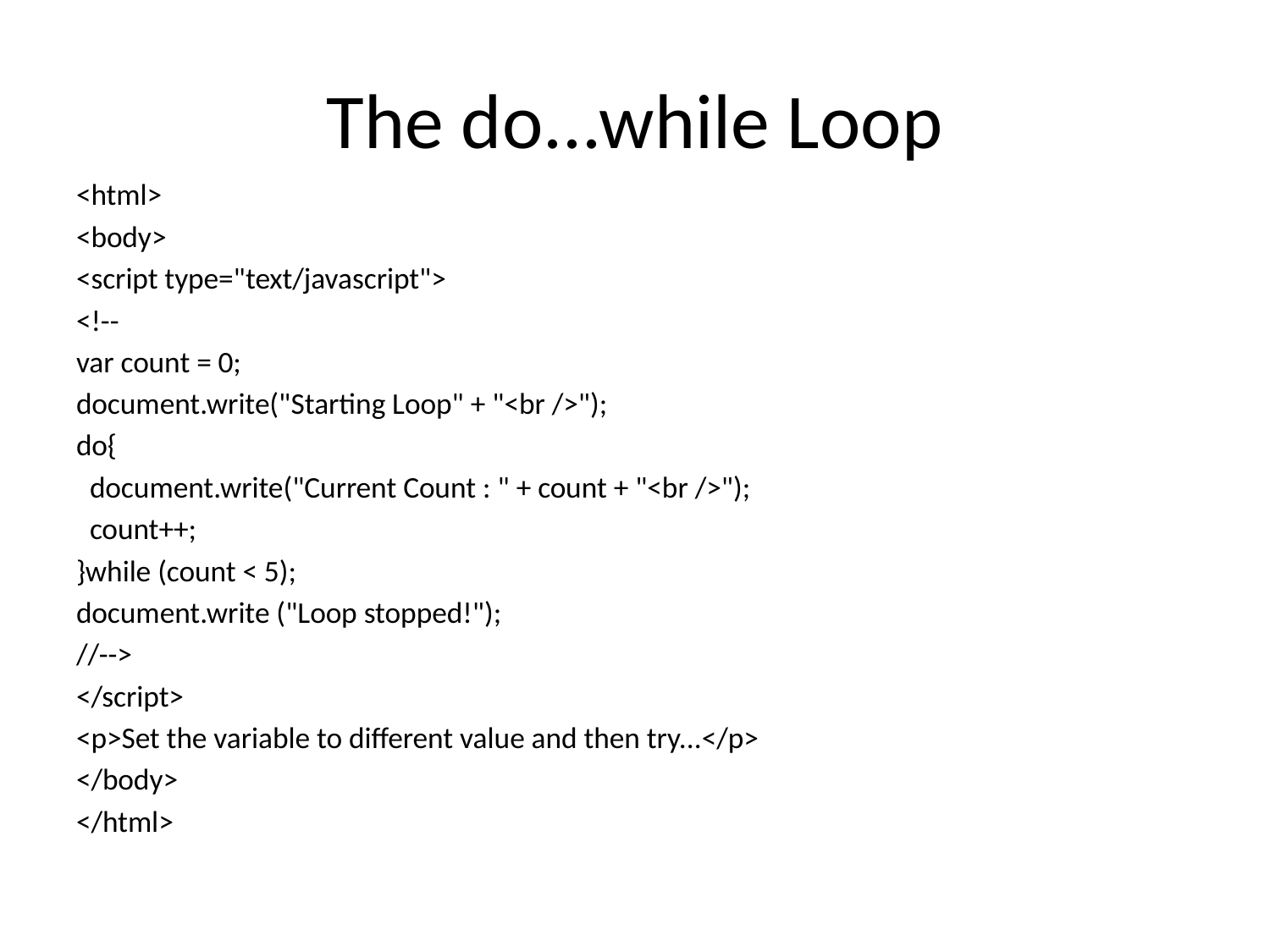

# The do...while Loop
<html>
<body>
<script type="text/javascript">
<!--
var count = 0;
document.write("Starting Loop" + "<br />");
do{
  document.write("Current Count : " + count + "<br />");
  count++;
}while (count < 5);
document.write ("Loop stopped!");
//-->
</script>
<p>Set the variable to different value and then try...</p>
</body>
</html>